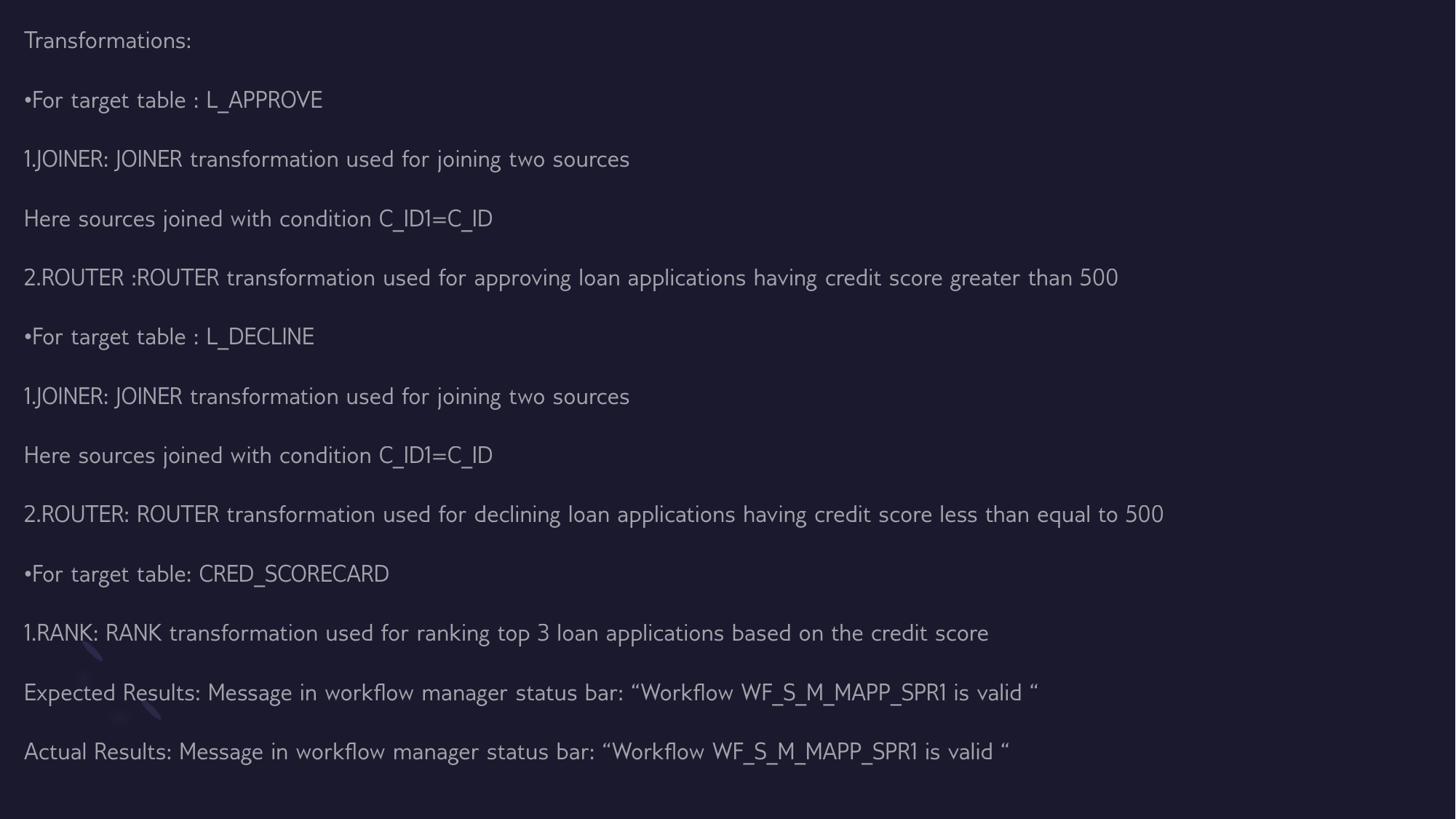

Transformations:
•For target table : L_APPROVE
1.JOINER: JOINER transformation used for joining two sources
Here sources joined with condition C_ID1=C_ID
2.ROUTER :ROUTER transformation used for approving loan applications having credit score greater than 500
•For target table : L_DECLINE
1.JOINER: JOINER transformation used for joining two sources
Here sources joined with condition C_ID1=C_ID
2.ROUTER: ROUTER transformation used for declining loan applications having credit score less than equal to 500
•For target table: CRED_SCORECARD
1.RANK: RANK transformation used for ranking top 3 loan applications based on the credit score
Expected Results: Message in workflow manager status bar: “Workflow WF_S_M_MAPP_SPR1 is valid “
Actual Results: Message in workflow manager status bar: “Workflow WF_S_M_MAPP_SPR1 is valid “